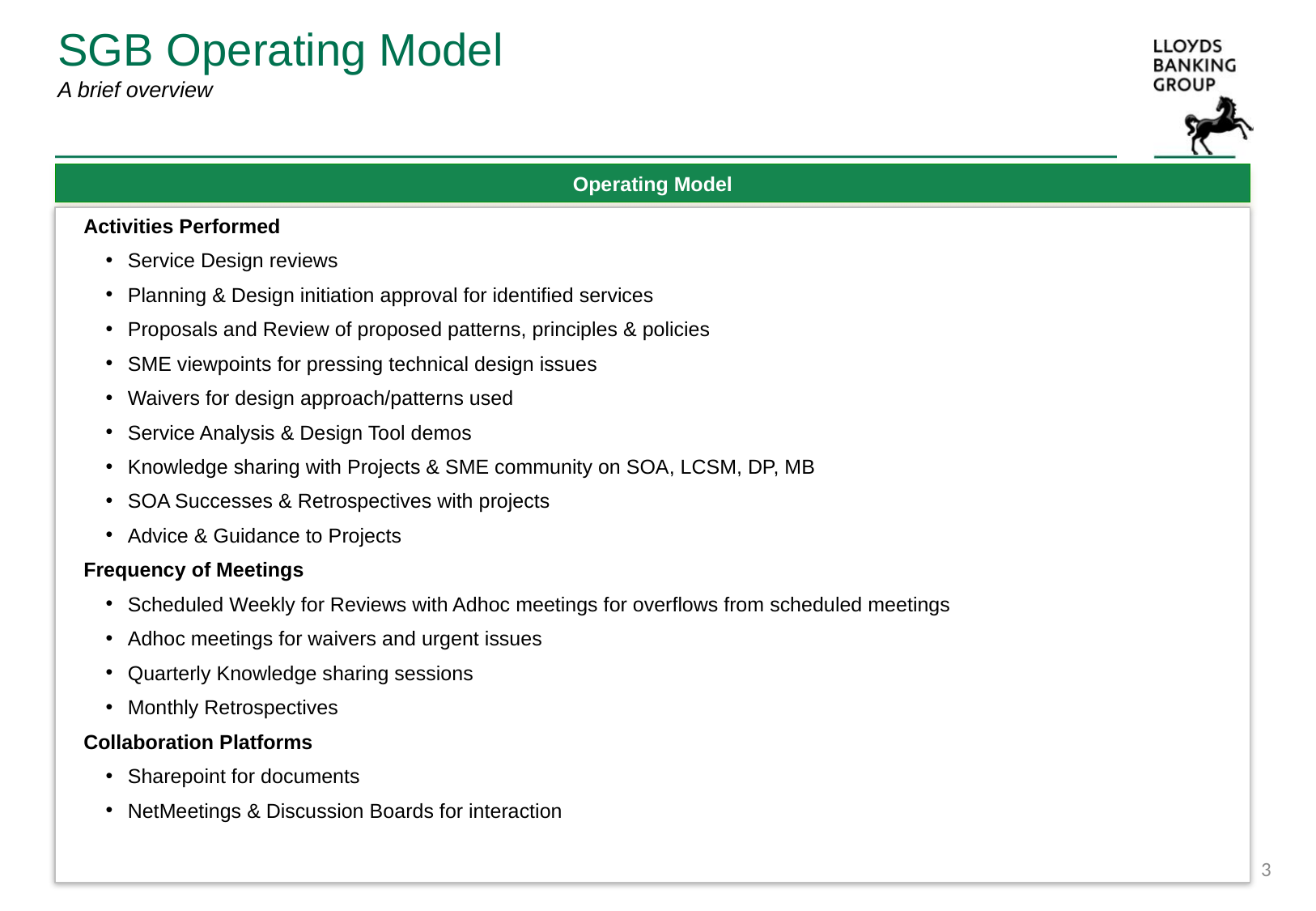

# SGB Operating Model A brief overview
Operating Model
Activities Performed
Service Design reviews
Planning & Design initiation approval for identified services
Proposals and Review of proposed patterns, principles & policies
SME viewpoints for pressing technical design issues
Waivers for design approach/patterns used
Service Analysis & Design Tool demos
Knowledge sharing with Projects & SME community on SOA, LCSM, DP, MB
SOA Successes & Retrospectives with projects
Advice & Guidance to Projects
Frequency of Meetings
Scheduled Weekly for Reviews with Adhoc meetings for overflows from scheduled meetings
Adhoc meetings for waivers and urgent issues
Quarterly Knowledge sharing sessions
Monthly Retrospectives
Collaboration Platforms
Sharepoint for documents
NetMeetings & Discussion Boards for interaction

3